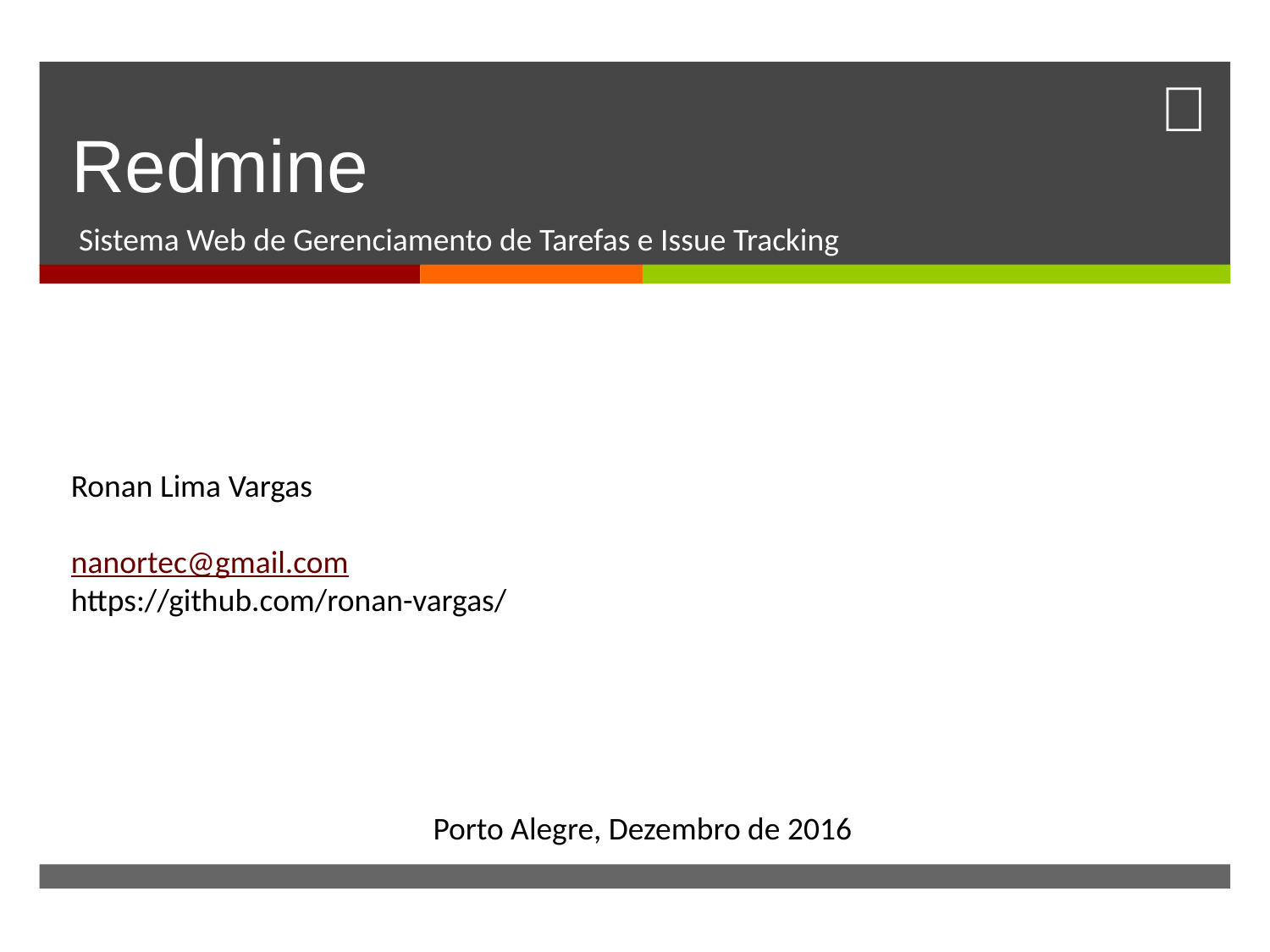

# Redmine
Sistema Web de Gerenciamento de Tarefas e Issue Tracking
Ronan Lima Vargas

nanortec@gmail.com
https://github.com/ronan-vargas/

Porto Alegre, Dezembro de 2016